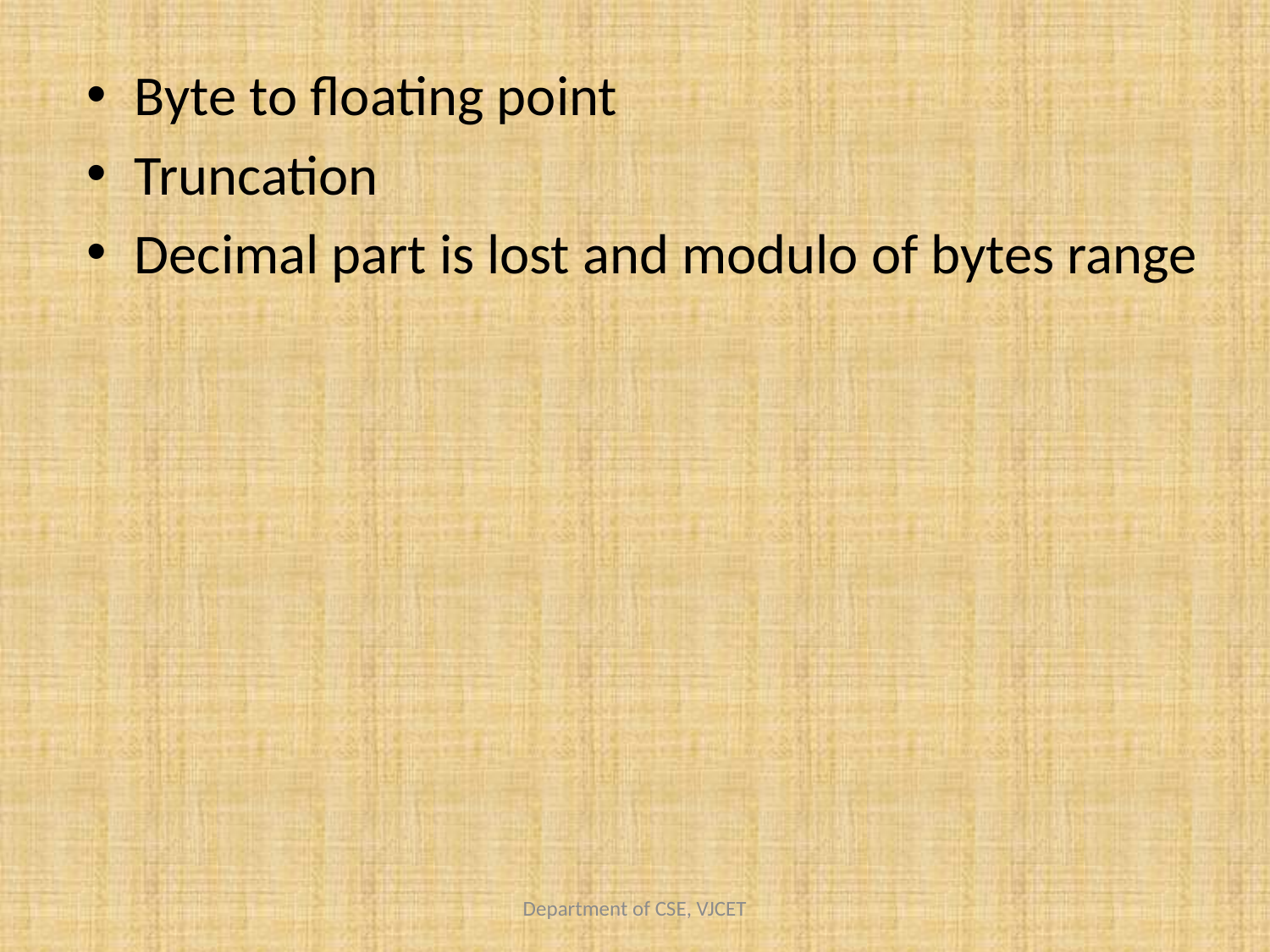

Byte to floating point
Truncation
Decimal part is lost and modulo of bytes range
Department of CSE, VJCET